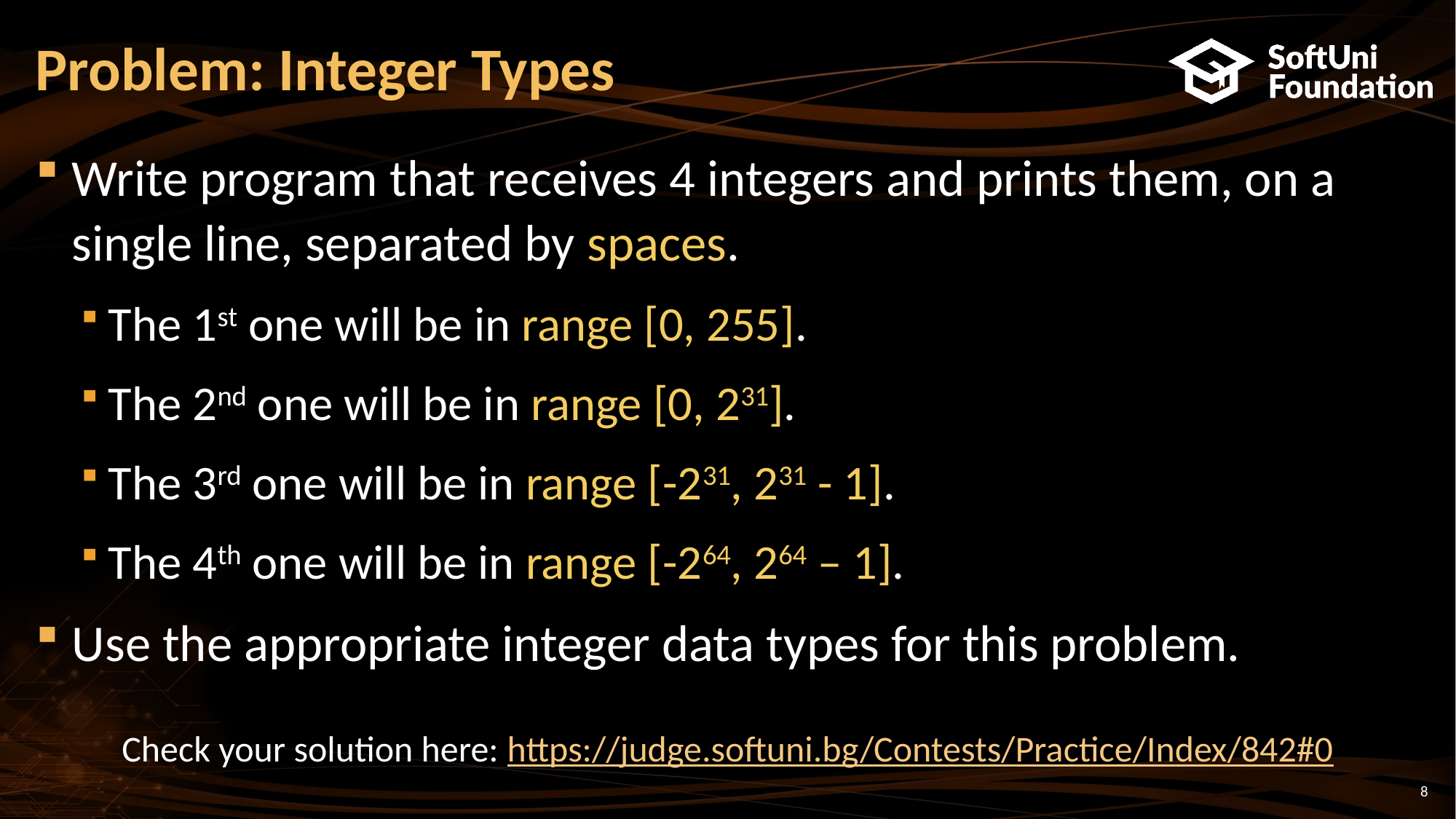

# Problem: Integer Types
Write program that receives 4 integers and prints them, on a single line, separated by spaces.
The 1st one will be in range [0, 255].
The 2nd one will be in range [0, 231].
The 3rd one will be in range [-231, 231 - 1].
The 4th one will be in range [-264, 264 – 1].
Use the appropriate integer data types for this problem.
Check your solution here: https://judge.softuni.bg/Contests/Practice/Index/842#0
8